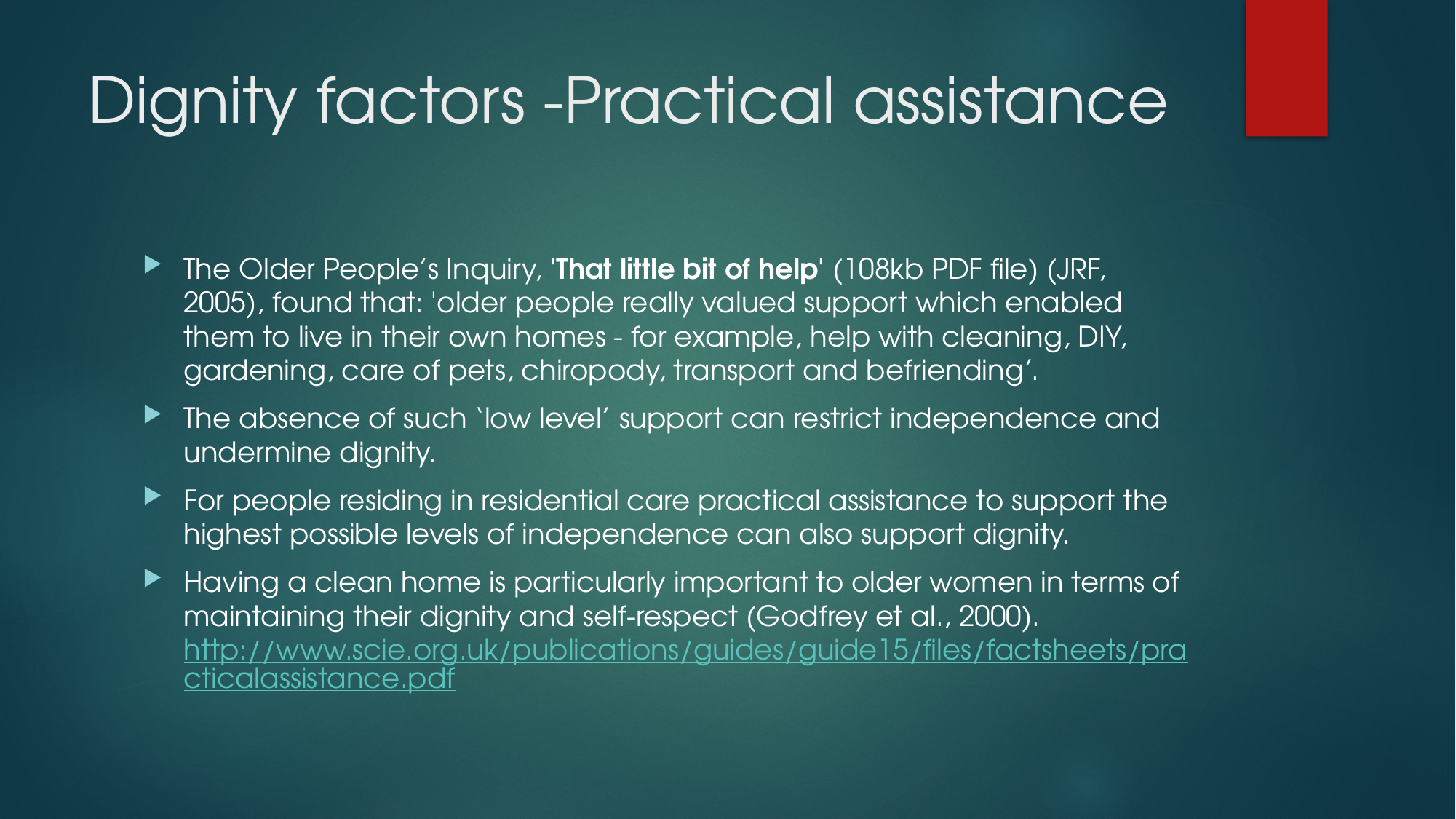

# Dignity factors -Practical assistance
The Older People’s Inquiry, 'That little bit of help' (108kb PDF file) (JRF, 2005), found that: 'older people really valued support which enabled them to live in their own homes - for example, help with cleaning, DIY, gardening, care of pets, chiropody, transport and befriending’.
The absence of such ‘low level’ support can restrict independence and undermine dignity.
For people residing in residential care practical assistance to support the highest possible levels of independence can also support dignity.
Having a clean home is particularly important to older women in terms of maintaining their dignity and self-respect (Godfrey et al., 2000). http://www.scie.org.uk/publications/guides/guide15/files/factsheets/practicalassistance.pdf